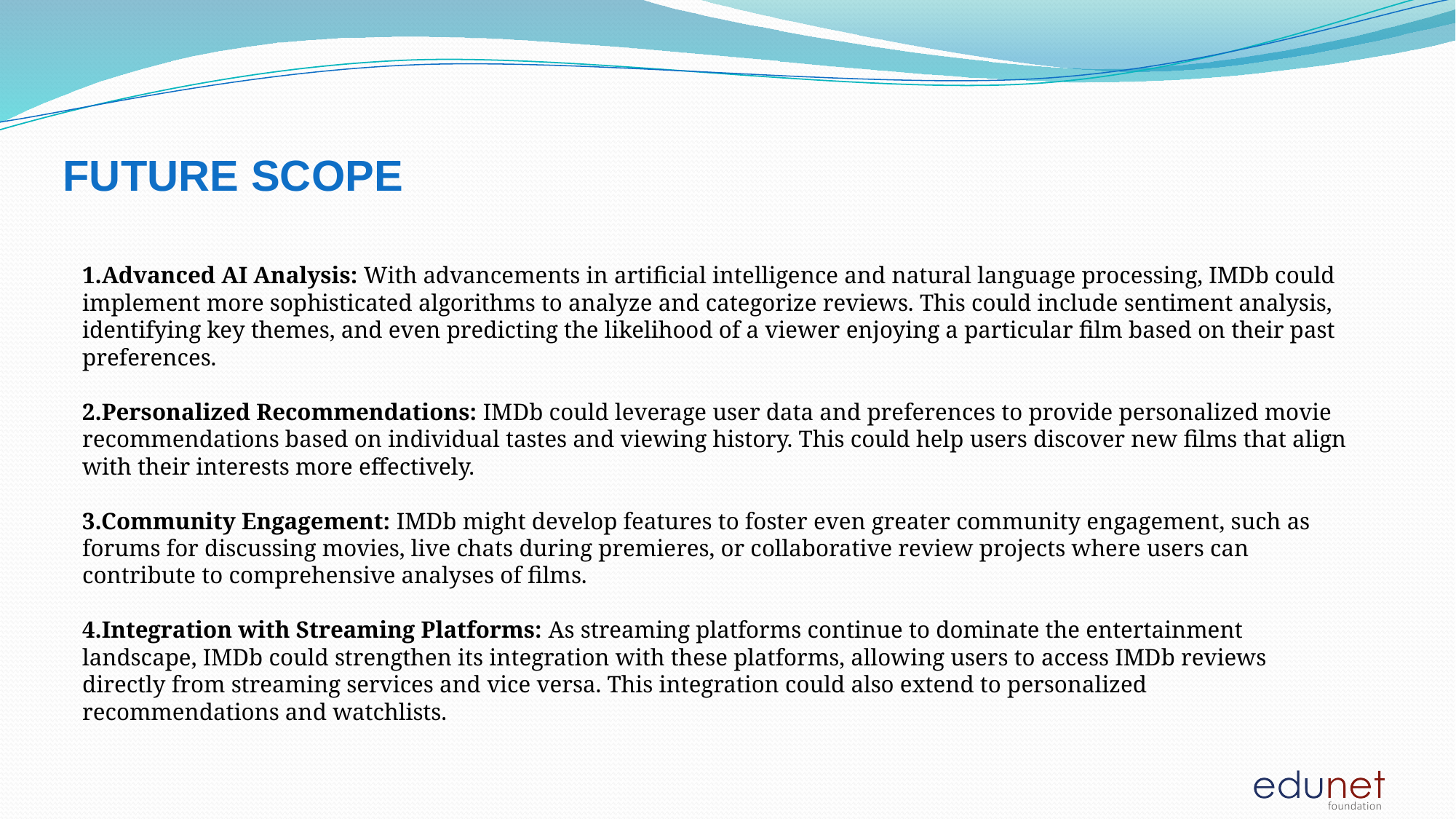

Future scope

1.Advanced AI Analysis: With advancements in artificial intelligence and natural language processing, IMDb could implement more sophisticated algorithms to analyze and categorize reviews. This could include sentiment analysis, identifying key themes, and even predicting the likelihood of a viewer enjoying a particular film based on their past preferences.

2.Personalized Recommendations: IMDb could leverage user data and preferences to provide personalized movie recommendations based on individual tastes and viewing history. This could help users discover new films that align with their interests more effectively.

3.Community Engagement: IMDb might develop features to foster even greater community engagement, such as forums for discussing movies, live chats during premieres, or collaborative review projects where users can contribute to comprehensive analyses of films.

4.Integration with Streaming Platforms: As streaming platforms continue to dominate the entertainment landscape, IMDb could strengthen its integration with these platforms, allowing users to access IMDb reviews directly from streaming services and vice versa. This integration could also extend to personalized recommendations and watchlists.